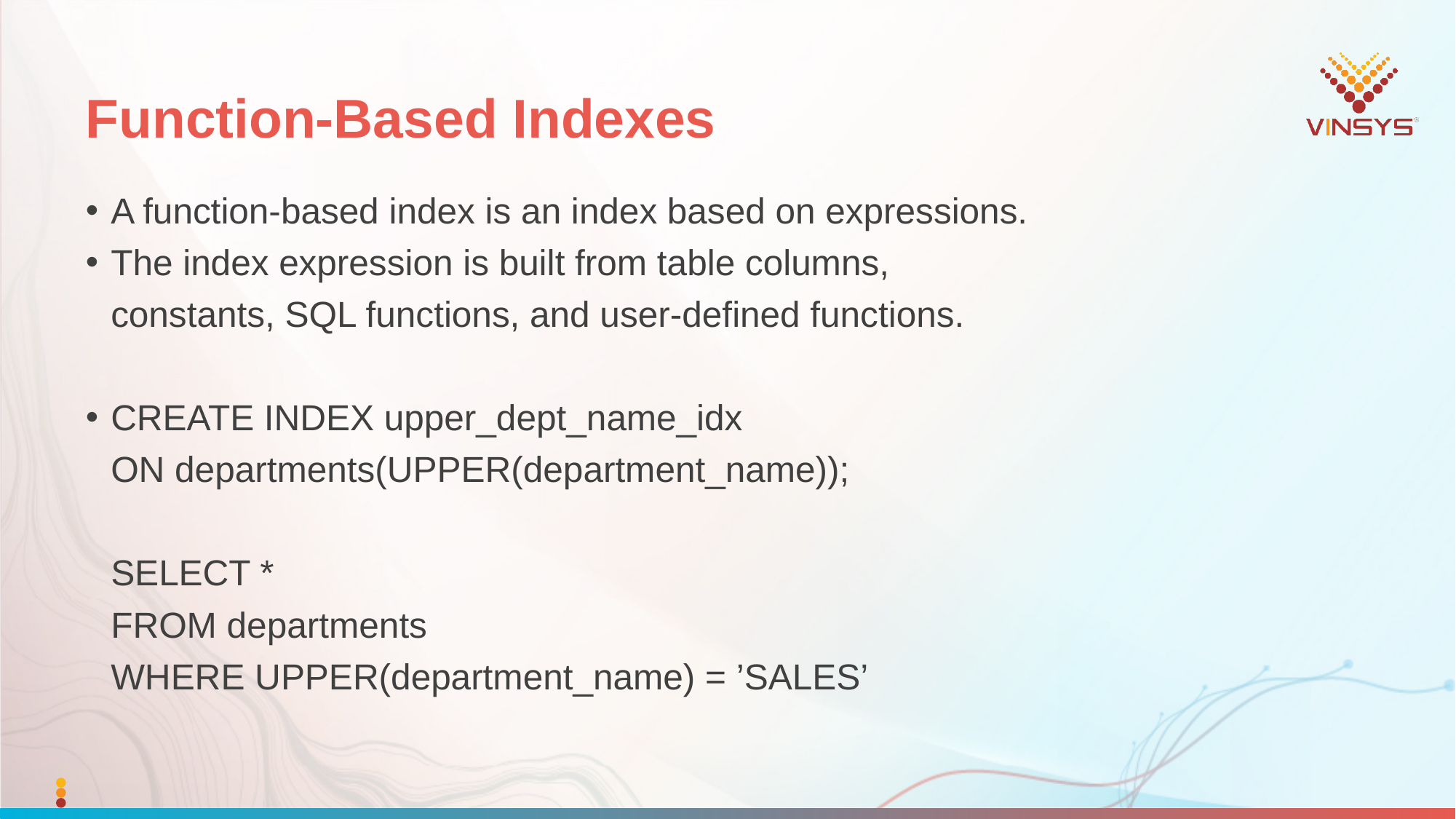

# Function-Based Indexes
A function-based index is an index based on expressions.
The index expression is built from table columns,
	constants, SQL functions, and user-defined functions.

CREATE INDEX upper_dept_name_idx
	ON departments(UPPER(department_name));

	SELECT *
	FROM departments
	WHERE UPPER(department_name) = ’SALES’